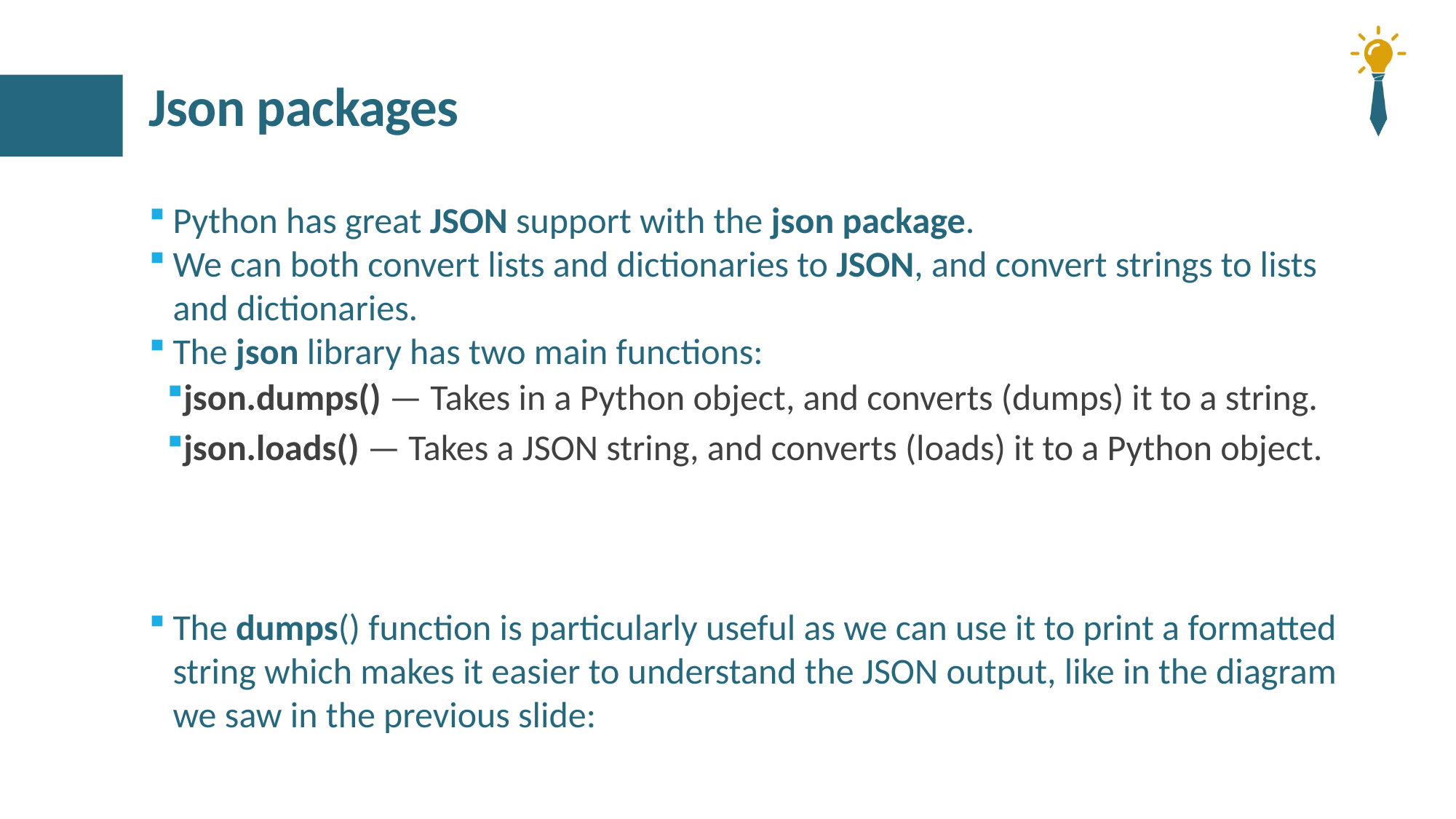

# Json packages
Python has great JSON support with the json package.
We can both convert lists and dictionaries to JSON, and convert strings to lists and dictionaries.
The json library has two main functions:
json.dumps() — Takes in a Python object, and converts (dumps) it to a string.
json.loads() — Takes a JSON string, and converts (loads) it to a Python object.

The dumps() function is particularly useful as we can use it to print a formatted string which makes it easier to understand the JSON output, like in the diagram we saw in the previous slide: